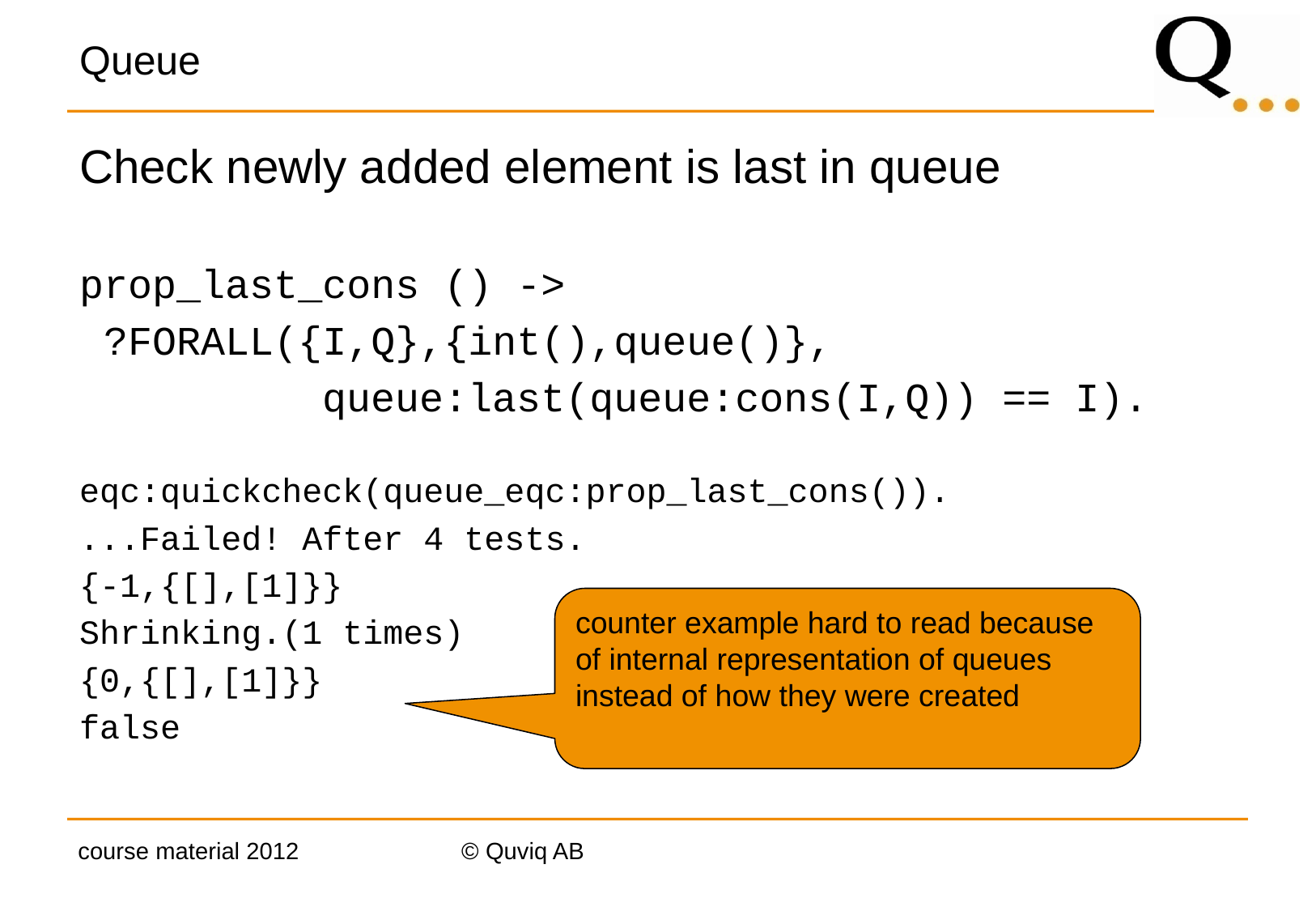

# Queue
Check newly added element is last in queue

prop_last_cons () ->
 ?FORALL({I,Q},{int(),queue()},
          queue:last(queue:cons(I,Q)) == I).

eqc:quickcheck(queue_eqc:prop_last_cons()).
...Failed! After 4 tests.
{-1,{[],[1]}}
Shrinking.(1 times)
{0,{[],[1]}}
false
counter example hard to read because of internal representation of queues instead of how they were created
course material 2012
© Quviq AB